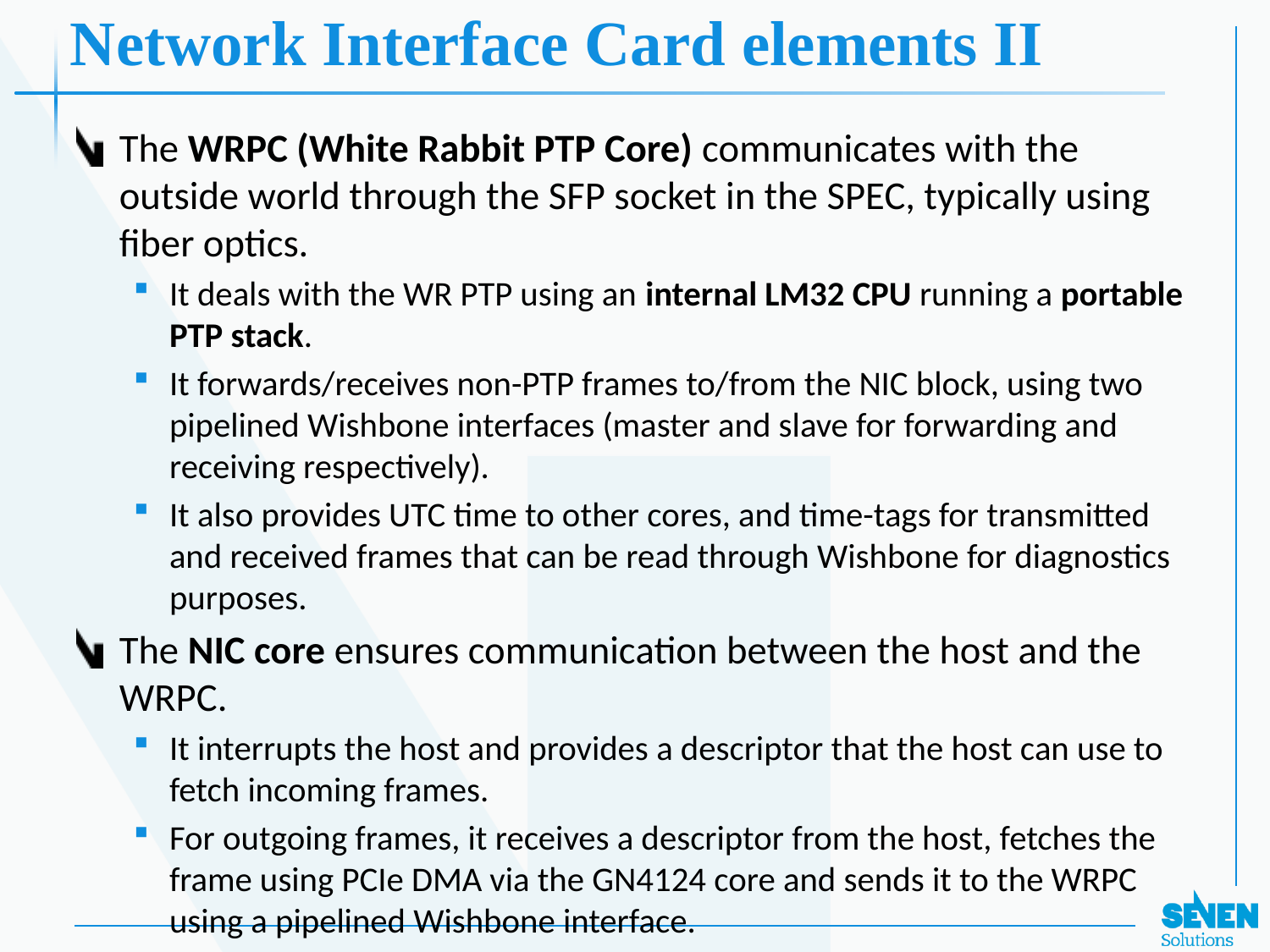

# Network Interface Card elements II
The WRPC (White Rabbit PTP Core) communicates with the outside world through the SFP socket in the SPEC, typically using fiber optics.
It deals with the WR PTP using an internal LM32 CPU running a portable PTP stack.
It forwards/receives non-PTP frames to/from the NIC block, using two pipelined Wishbone interfaces (master and slave for forwarding and receiving respectively).
It also provides UTC time to other cores, and time-tags for transmitted and received frames that can be read through Wishbone for diagnostics purposes.
The NIC core ensures communication between the host and the WRPC.
It interrupts the host and provides a descriptor that the host can use to fetch incoming frames.
For outgoing frames, it receives a descriptor from the host, fetches the frame using PCIe DMA via the GN4124 core and sends it to the WRPC using a pipelined Wishbone interface.